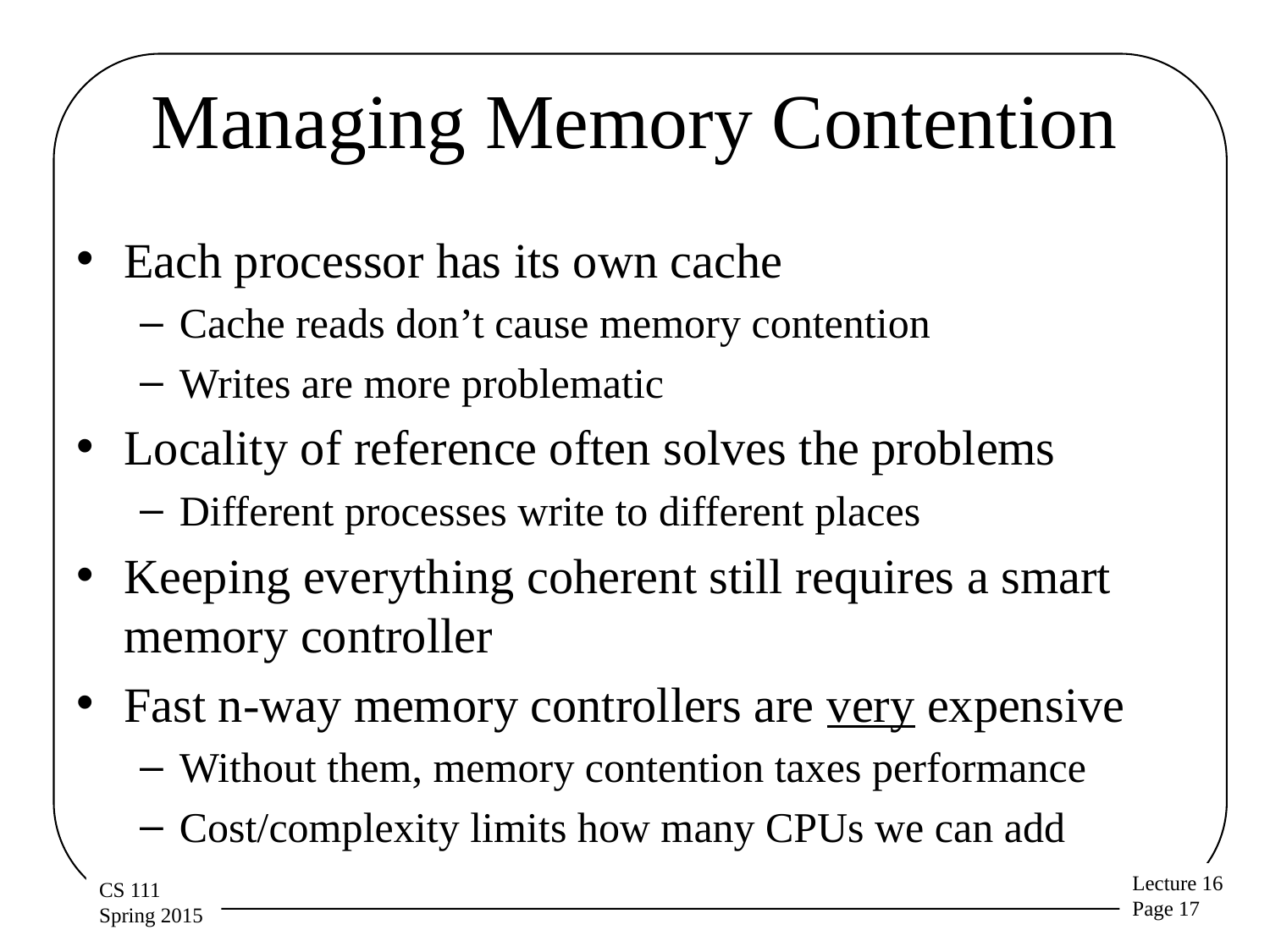

# Managing Memory Contention
Each processor has its own cache
Cache reads don’t cause memory contention
Writes are more problematic
Locality of reference often solves the problems
Different processes write to different places
Keeping everything coherent still requires a smart memory controller
Fast n-way memory controllers are very expensive
Without them, memory contention taxes performance
Cost/complexity limits how many CPUs we can add